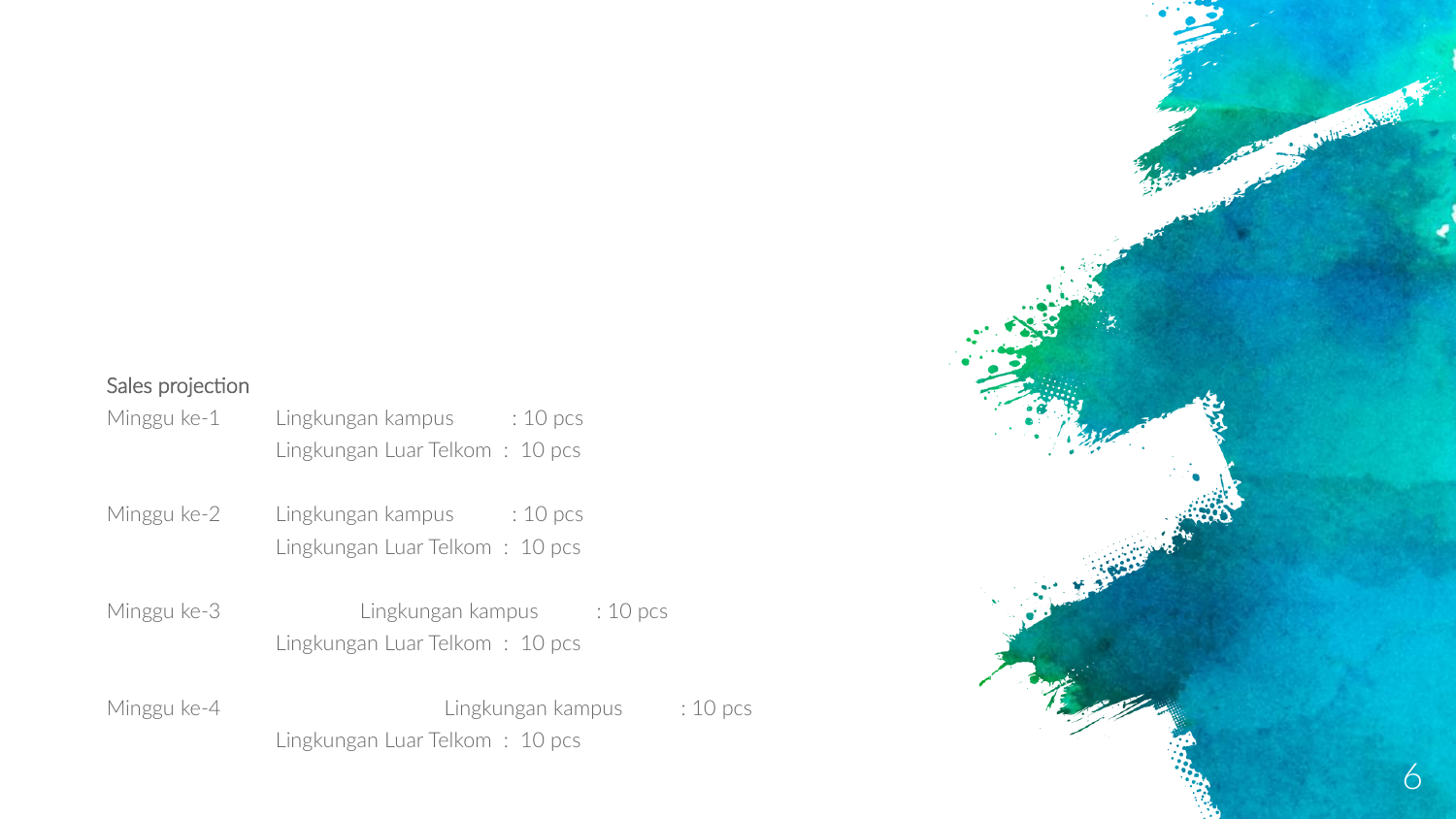

#
Sales projection
Minggu ke-1  		Lingkungan kampus          : 10 pcs
                      		Lingkungan Luar Telkom  :  10 pcs

Minggu ke-2  		Lingkungan kampus          : 10 pcs
                      		Lingkungan Luar Telkom  :  10 pcs

Minggu ke-3  	  	Lingkungan kampus          : 10 pcs
                      		Lingkungan Luar Telkom  :  10 pcs

Minggu ke-4 	                     	Lingkungan kampus          : 10 pcs
	                      	Lingkungan Luar Telkom  :  10 pcs
6